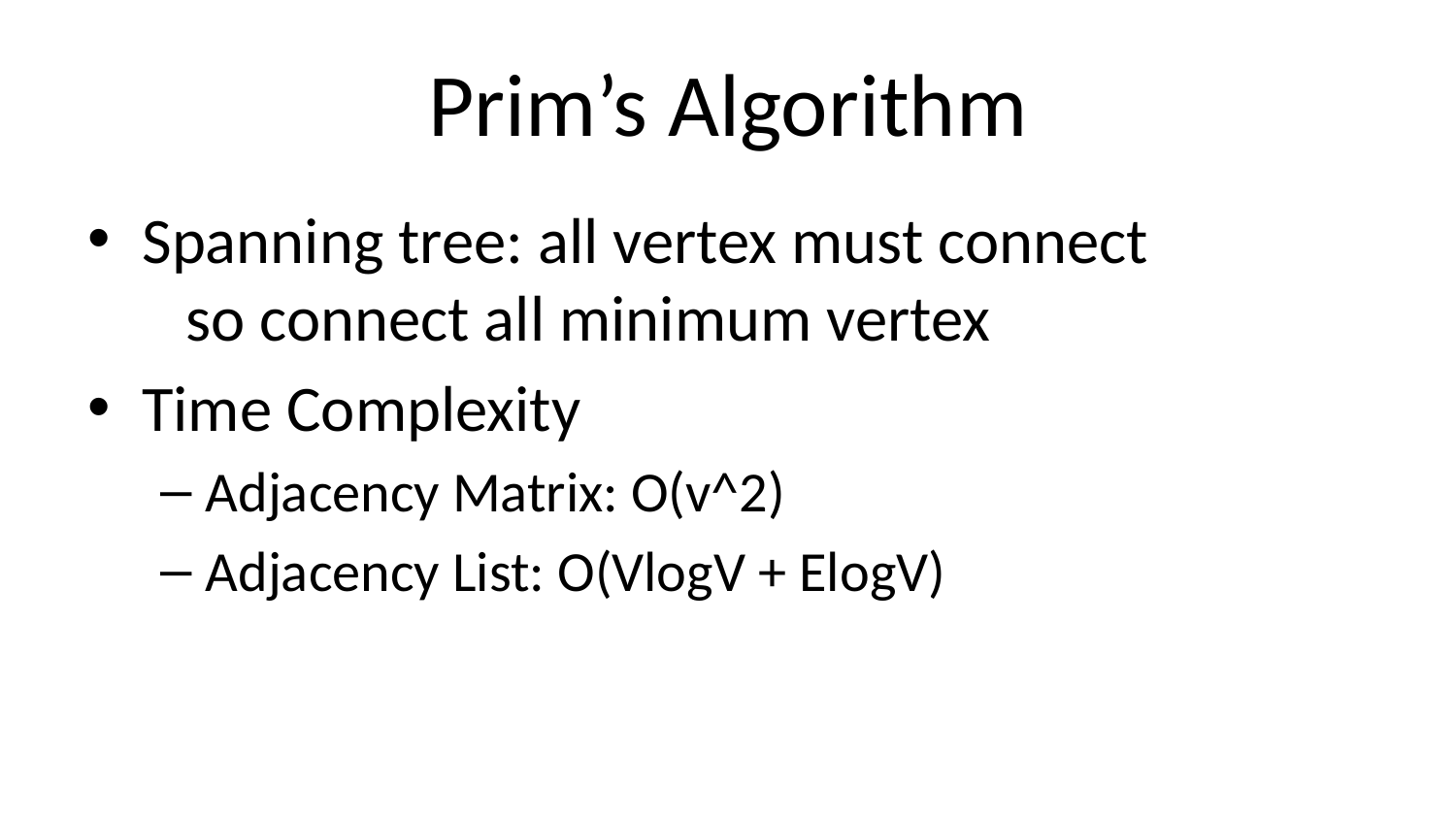

# Prim’s Algorithm
Spanning tree: all vertex must connect
   so connect all minimum vertex
Time Complexity
Adjacency Matrix: O(v^2)
Adjacency List: O(VlogV + ElogV)